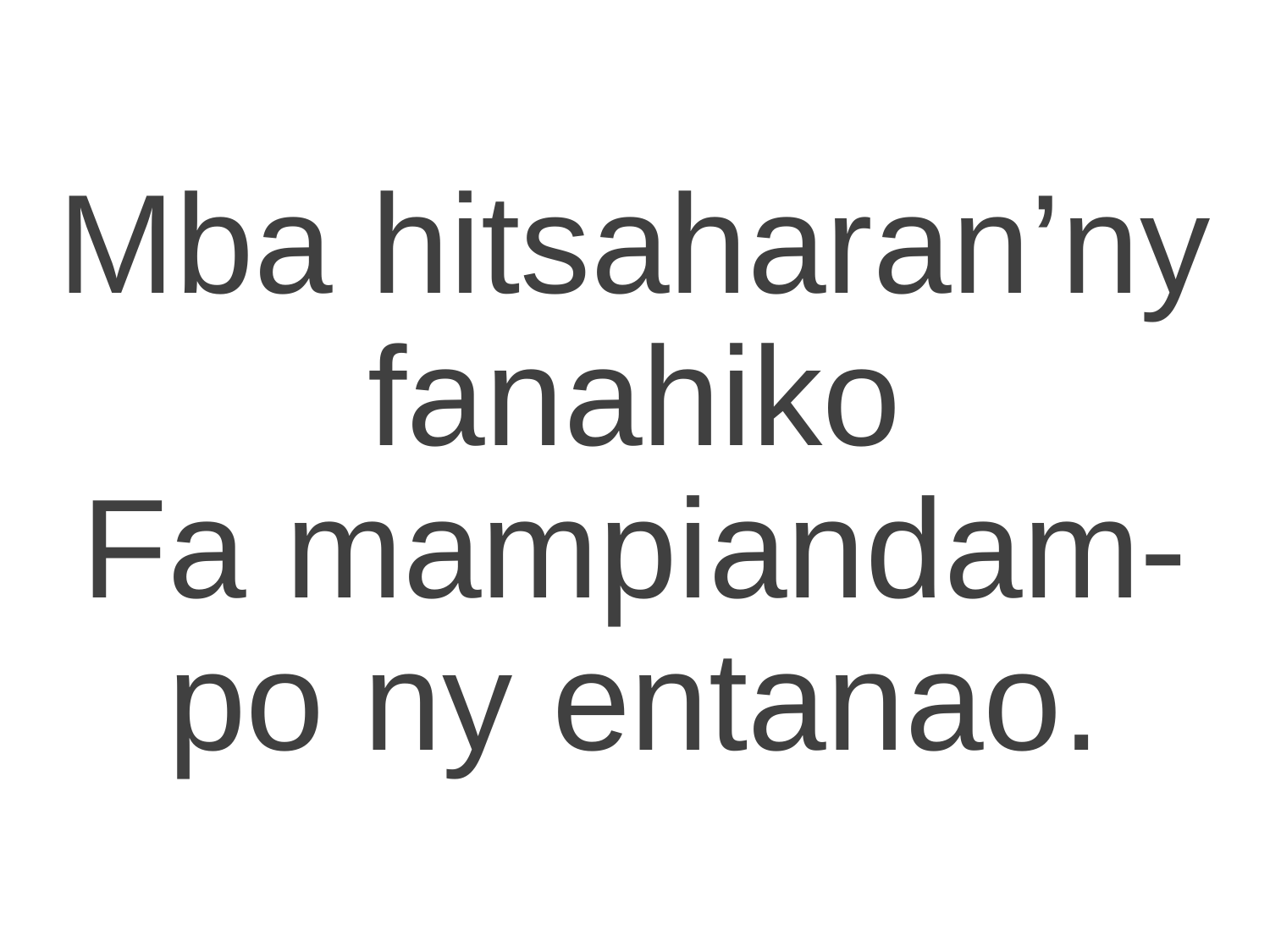

Mba hitsaharan’ny fanahiko
Fa mampiandam-po ny entanao.